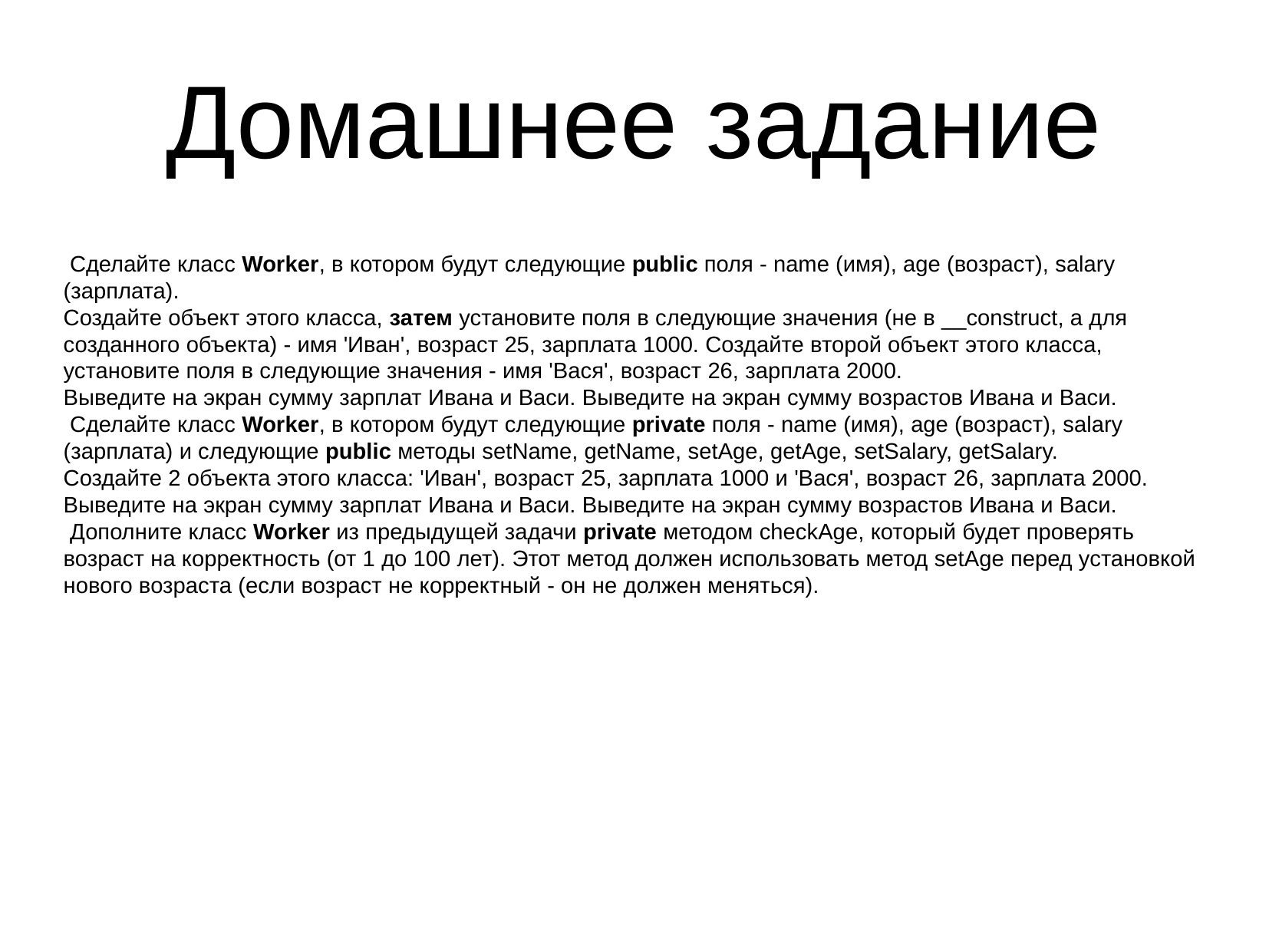

Домашнее задание
 Сделайте класс Worker, в котором будут следующие public поля - name (имя), age (возраст), salary (зарплата).
Создайте объект этого класса, затем установите поля в следующие значения (не в __construct, а для созданного объекта) - имя 'Иван', возраст 25, зарплата 1000. Создайте второй объект этого класса, установите поля в следующие значения - имя 'Вася', возраст 26, зарплата 2000.
Выведите на экран сумму зарплат Ивана и Васи. Выведите на экран сумму возрастов Ивана и Васи.
 Сделайте класс Worker, в котором будут следующие private поля - name (имя), age (возраст), salary (зарплата) и следующие public методы setName, getName, setAge, getAge, setSalary, getSalary.
Создайте 2 объекта этого класса: 'Иван', возраст 25, зарплата 1000 и 'Вася', возраст 26, зарплата 2000.
Выведите на экран сумму зарплат Ивана и Васи. Выведите на экран сумму возрастов Ивана и Васи.
 Дополните класс Worker из предыдущей задачи private методом checkAge, который будет проверять возраст на корректность (от 1 до 100 лет). Этот метод должен использовать метод setAge перед установкой нового возраста (если возраст не корректный - он не должен меняться).